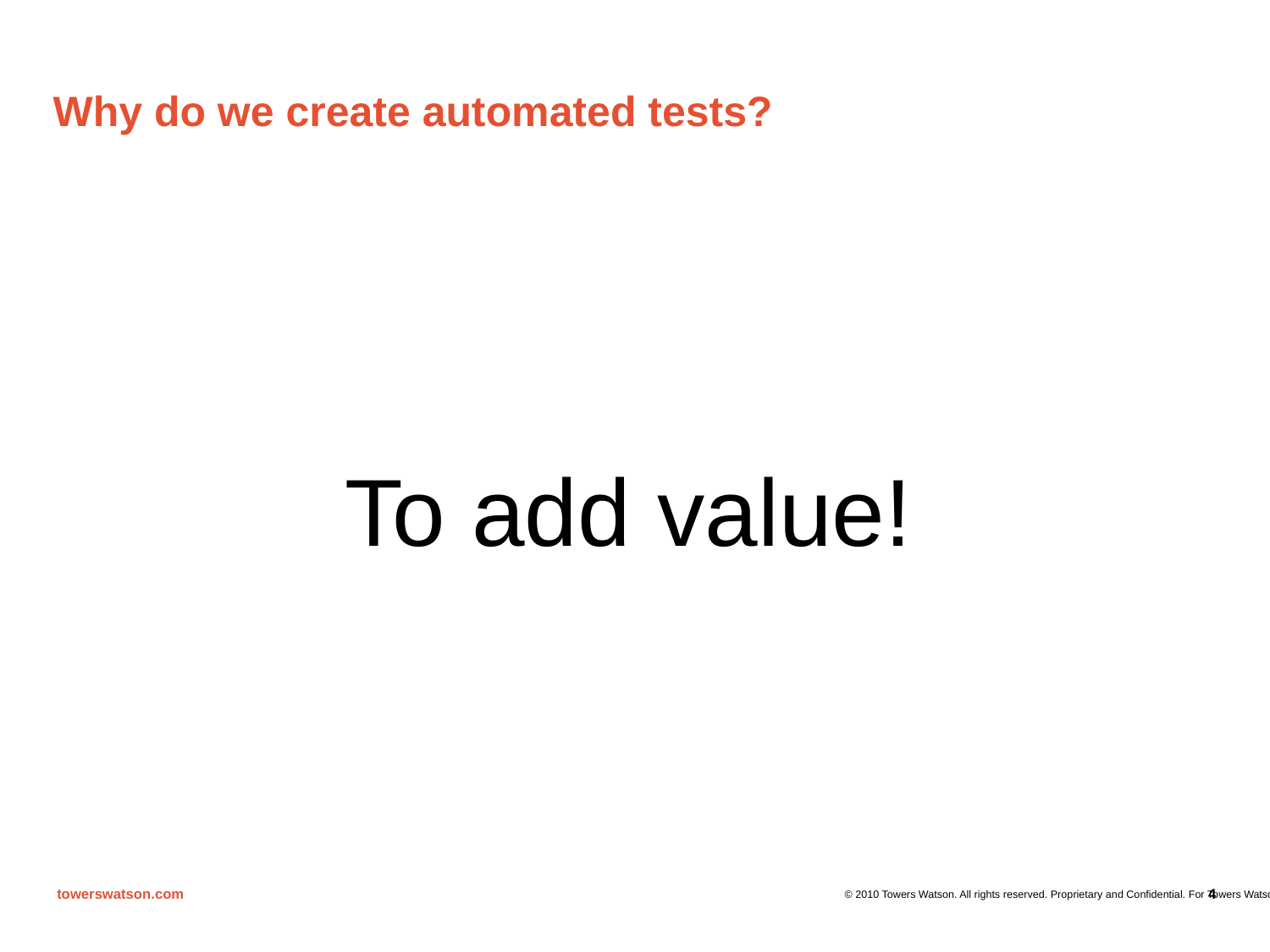

# Why do we create automated tests?
To add value!
4